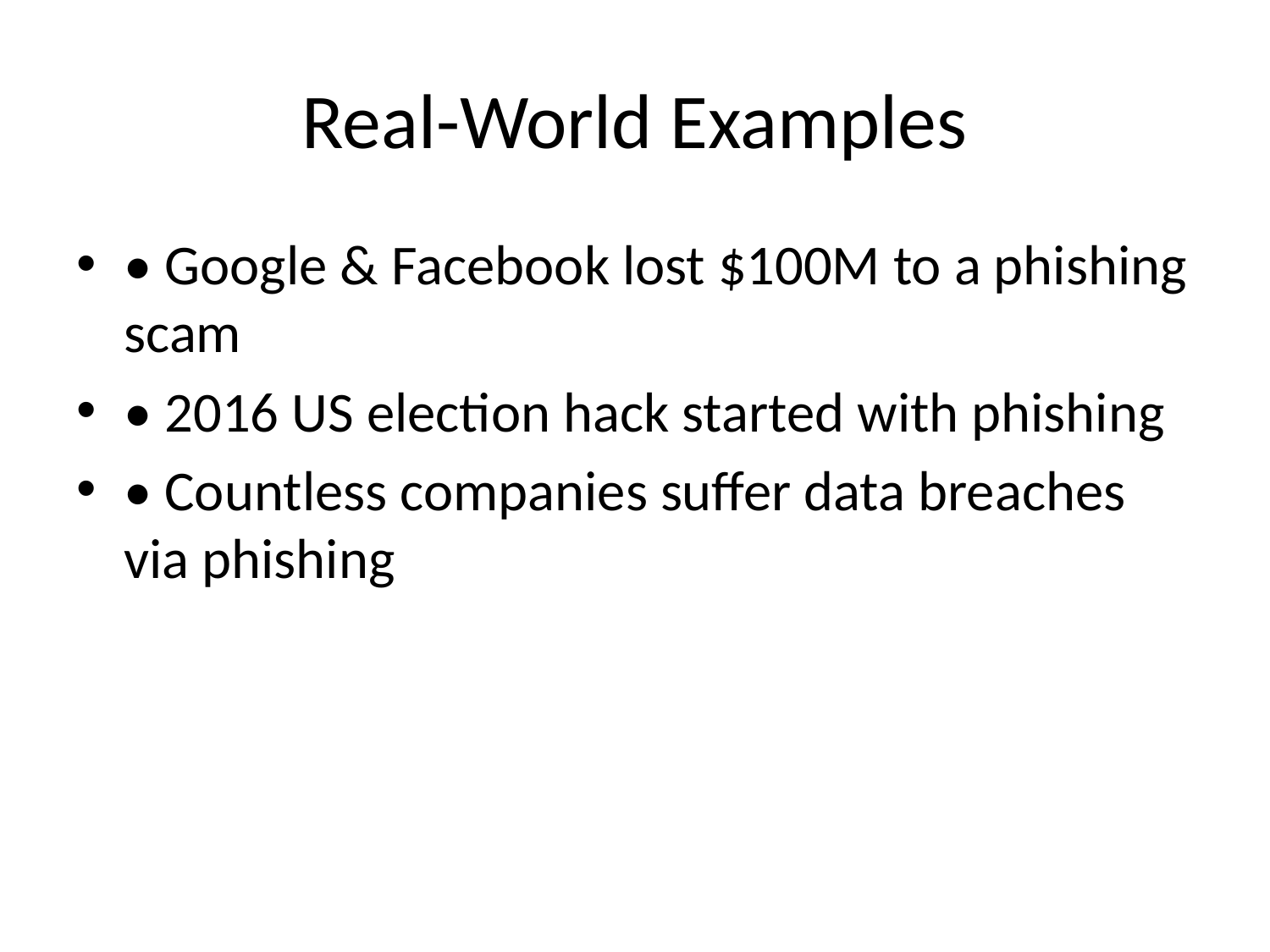

# Real-World Examples
• Google & Facebook lost $100M to a phishing scam
• 2016 US election hack started with phishing
• Countless companies suffer data breaches via phishing